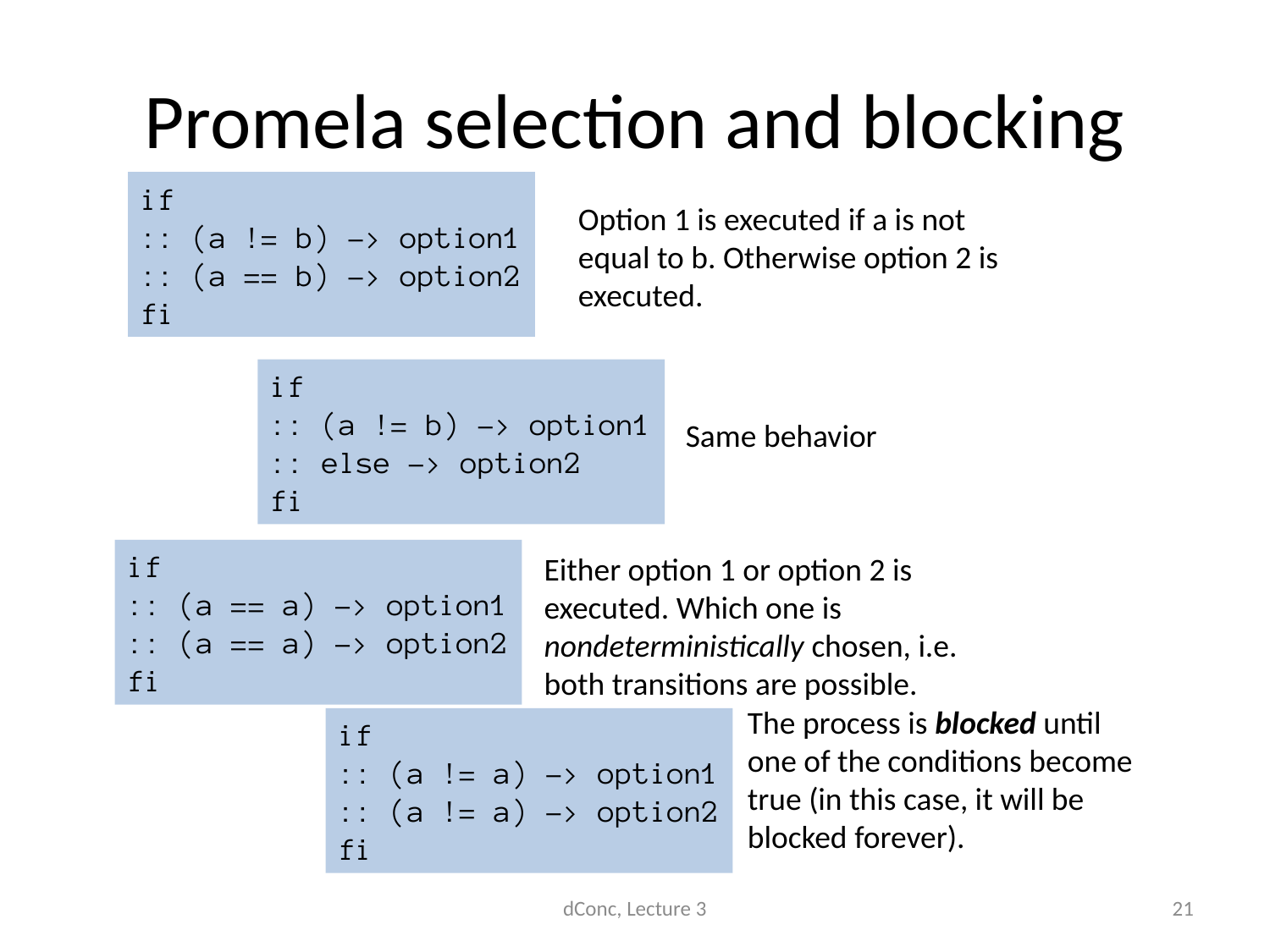

# Promela selection and blocking
if
:: (a != b) -> option1
:: (a == b) -> option2
fi
Option 1 is executed if a is not equal to b. Otherwise option 2 is executed.
if
:: (a != b) -> option1
:: else -> option2
fi
Same behavior
if
:: (a == a) -> option1
:: (a == a) -> option2
fi
Either option 1 or option 2 is executed. Which one is nondeterministically chosen, i.e. both transitions are possible.
The process is blocked until one of the conditions become true (in this case, it will be blocked forever).
if
:: (a != a) -> option1
:: (a != a) -> option2
fi
dConc, Lecture 3
21